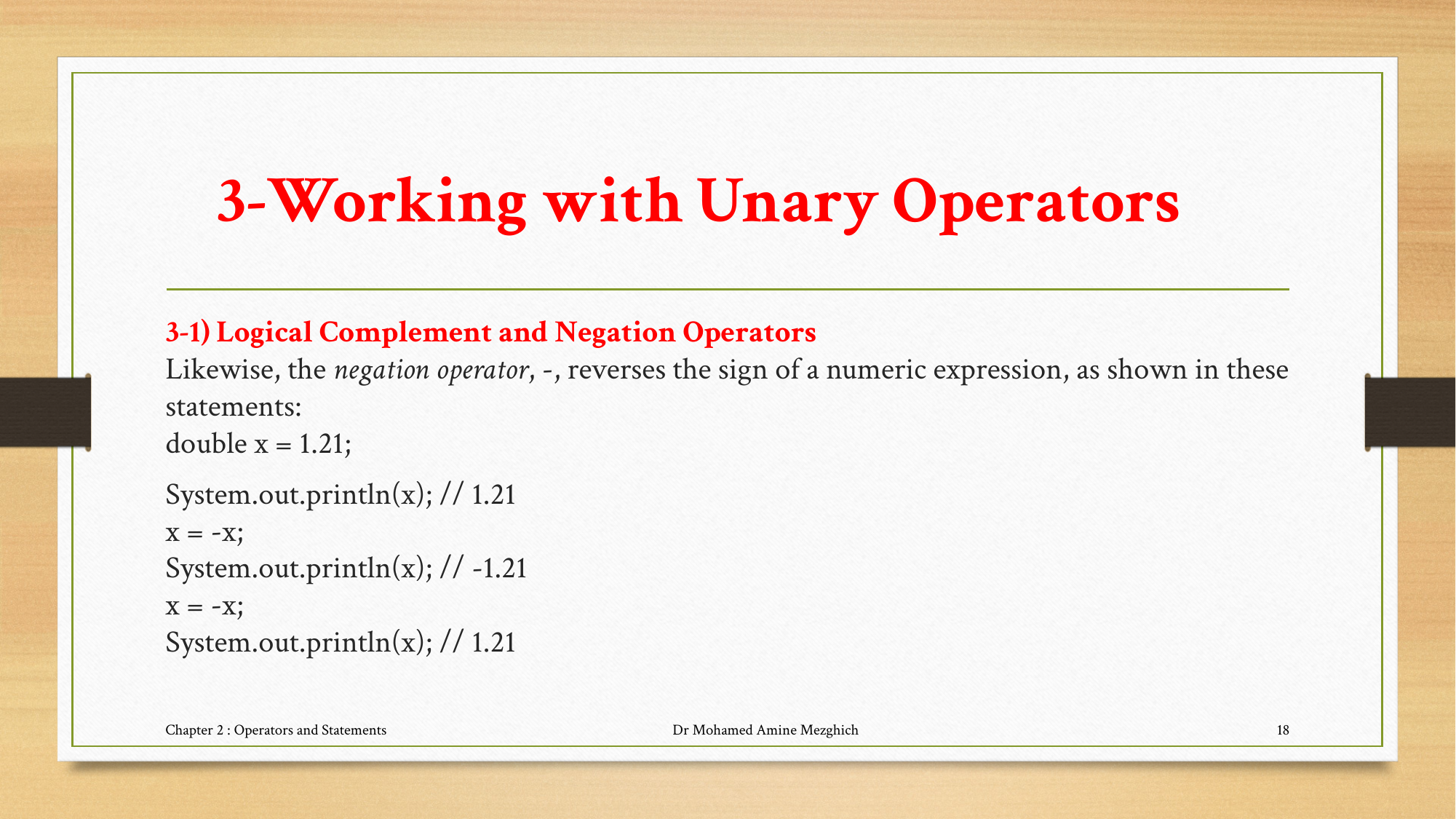

# 3-Working with Unary Operators
3-1) Logical Complement and Negation Operators
Likewise, the negation operator, -, reverses the sign of a numeric expression, as shown in these statements:
double x = 1.21;
System.out.println(x); // 1.21
x = -x;
System.out.println(x); // -1.21
x = -x;
System.out.println(x); // 1.21
Chapter 2 : Operators and Statements                                                                                   Dr Mohamed Amine Mezghich
18